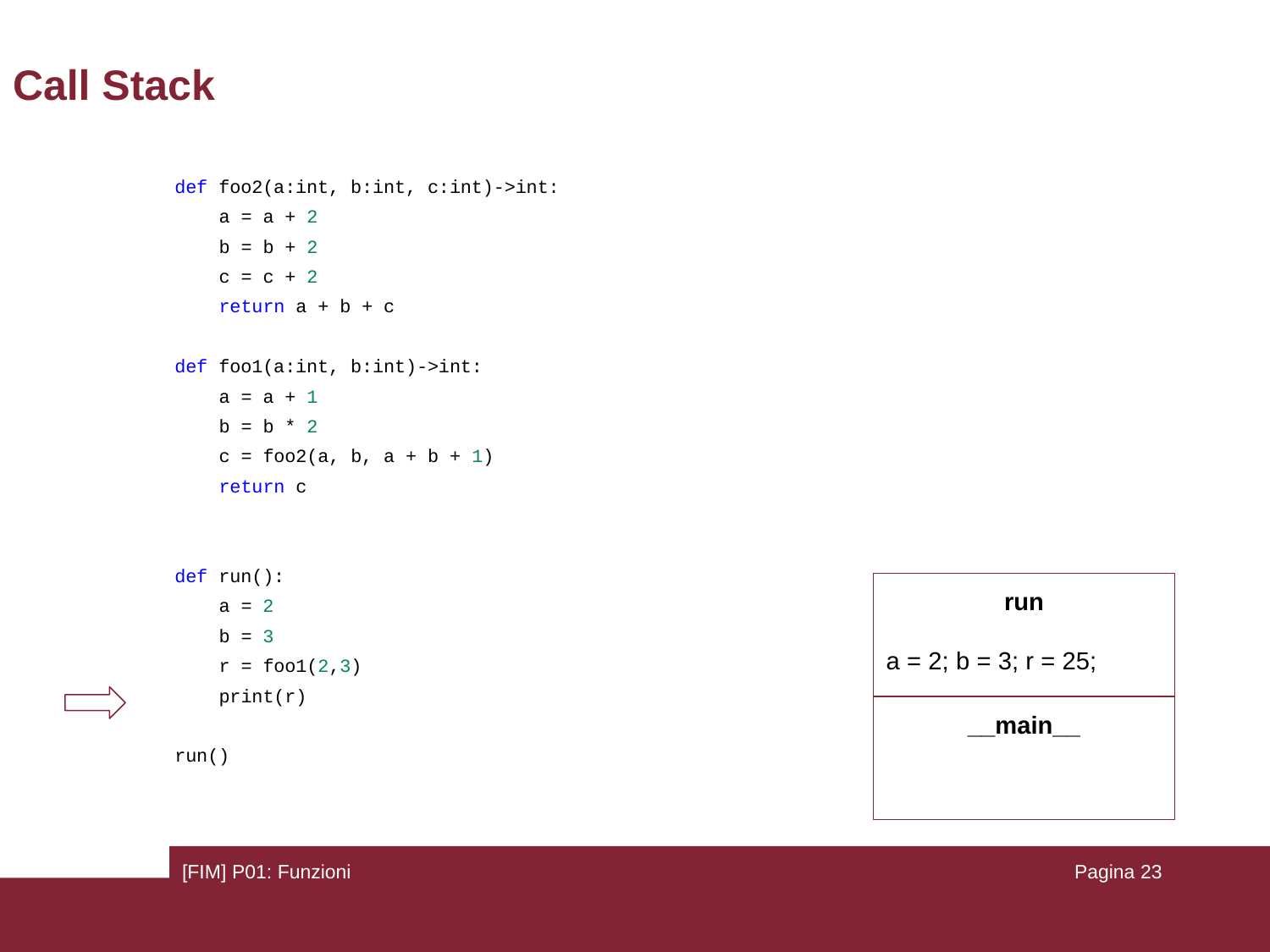

# Call Stack

def foo2(a:int, b:int, c:int)->int:
    a = a + 2
    b = b + 2
    c = c + 2
    return a + b + c

def foo1(a:int, b:int)->int:
    a = a + 1
    b = b * 2
    c = foo2(a, b, a + b + 1)
    return c

def run():
    a = 2
    b = 3
    r = foo1(2,3)
    print(r)

run()

run

a = 2; b = 3; r = 25;

__main__
[FIM] P01: Funzioni
Pagina 23